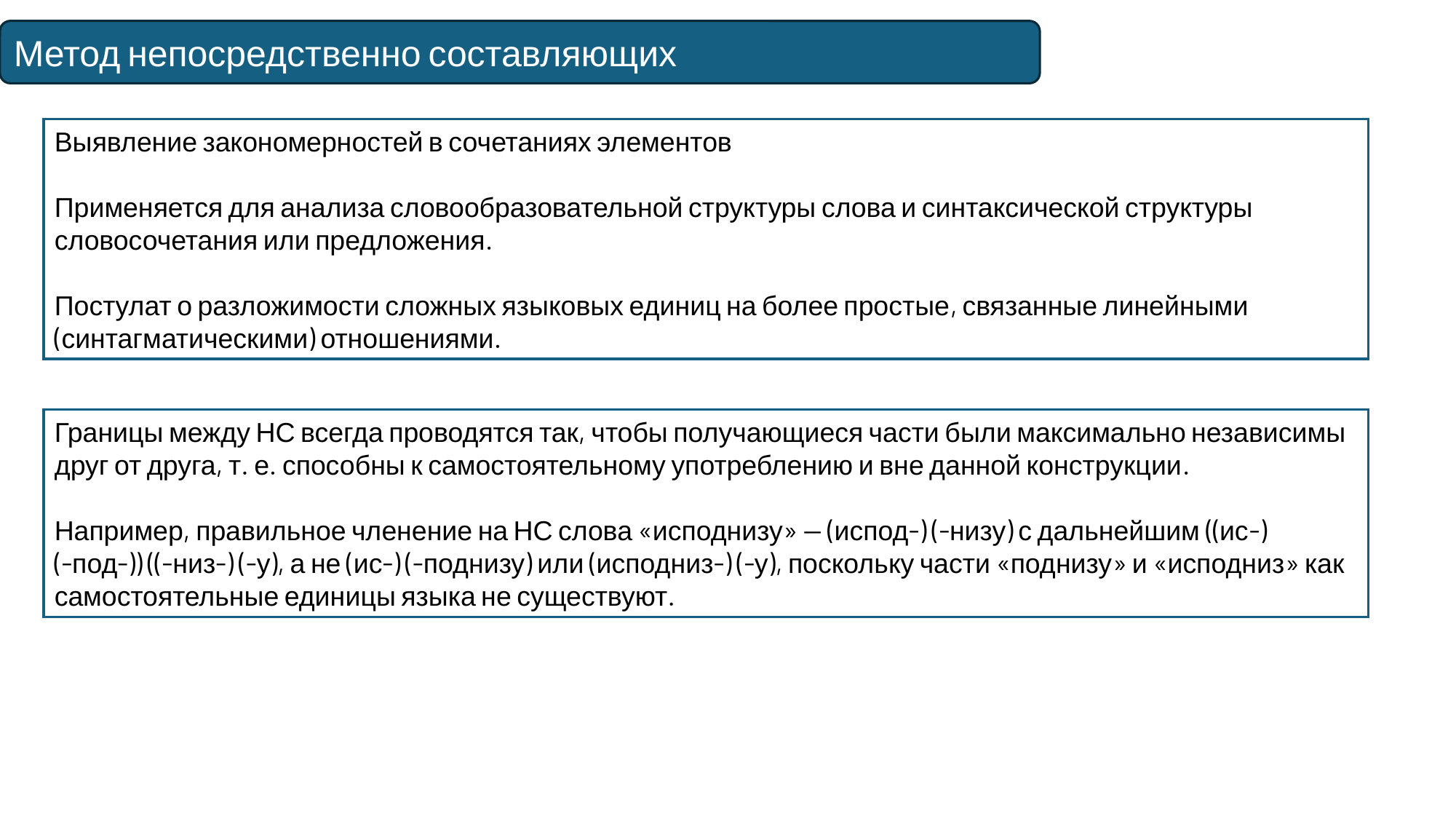

Метод непосредственно составляющих
Выявление закономерностей в сочетаниях элементов

Применяется для анализа словообразовательной структуры слова и синтаксической структуры словосочетания или предложения.

Постулат о разложимости сложных языковых единиц на более простые, связанные линейными (синтагматическими) отношениями.
Границы между НС всегда проводятся так, чтобы получающиеся части были макси­маль­но независимы друг от друга, т. е. способны к само­сто­я­тель­но­му употреблению и вне данной конструк­ции.

Например, правильное членение на НС слова «исподнизу» — (испод‑) (‑низу) с дальней­шим ((ис‑) (‑под‑)) ((‑низ‑) (‑у), а не (ис‑) (‑поднизу) или (исподниз‑) (‑у), поскольку части «поднизу» и «исподниз» как само­сто­я­тель­ные единицы языка не существуют.